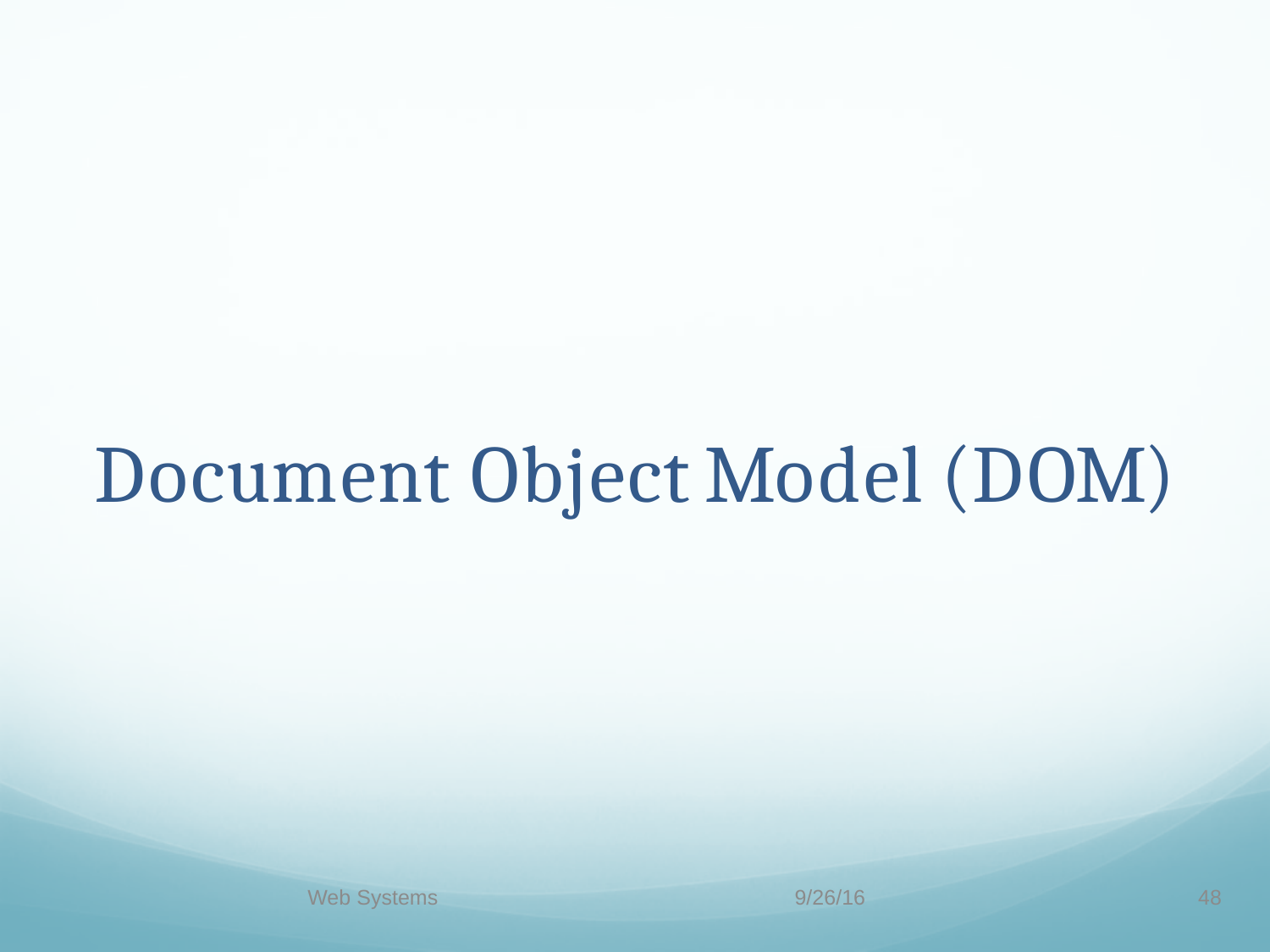

# Document Object Model (DOM)
Web Systems
9/26/16
48